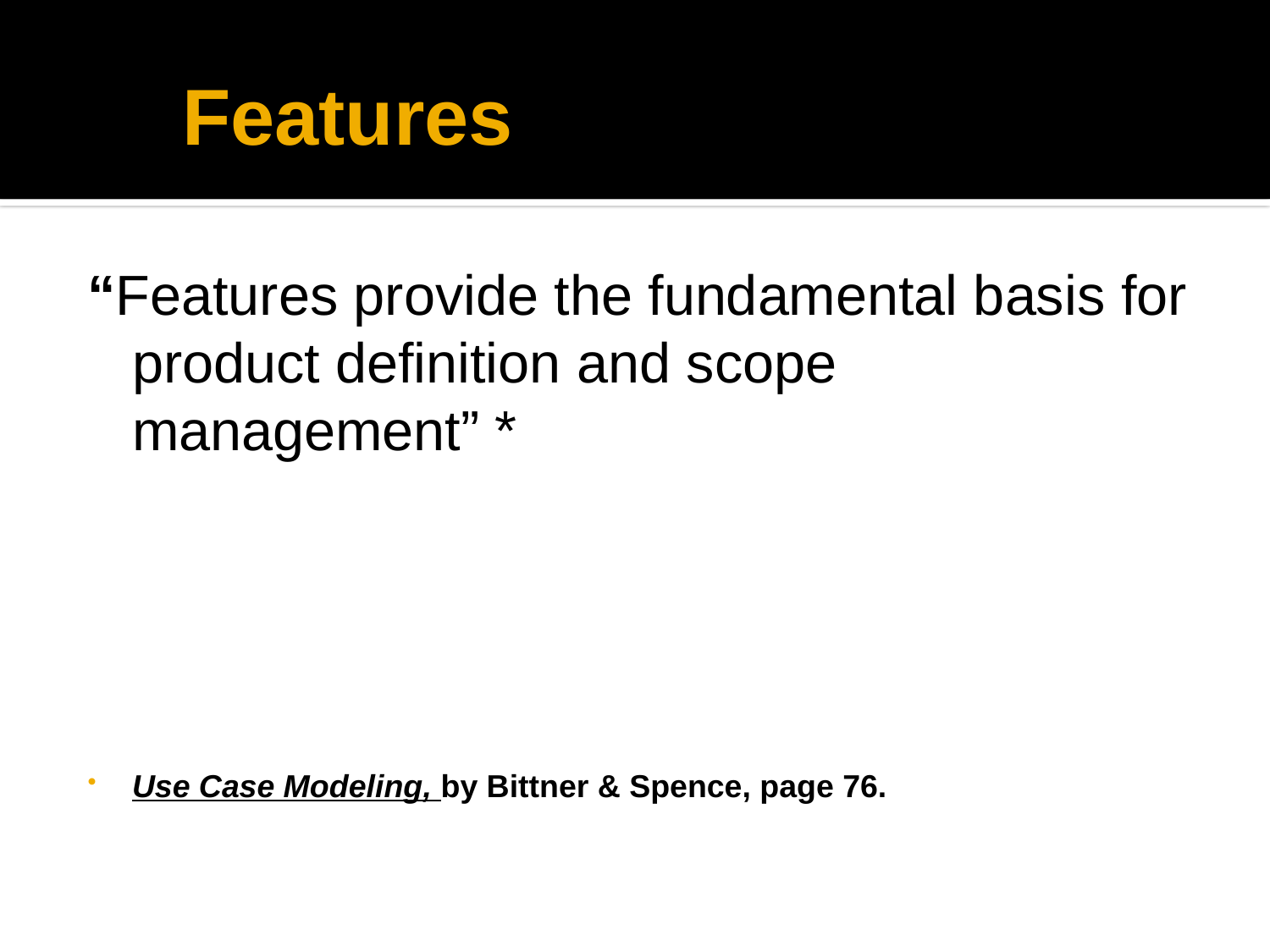

# Features
“Features provide the fundamental basis for product definition and scope management” *

Use Case Modeling, by Bittner & Spence, page 76.

15